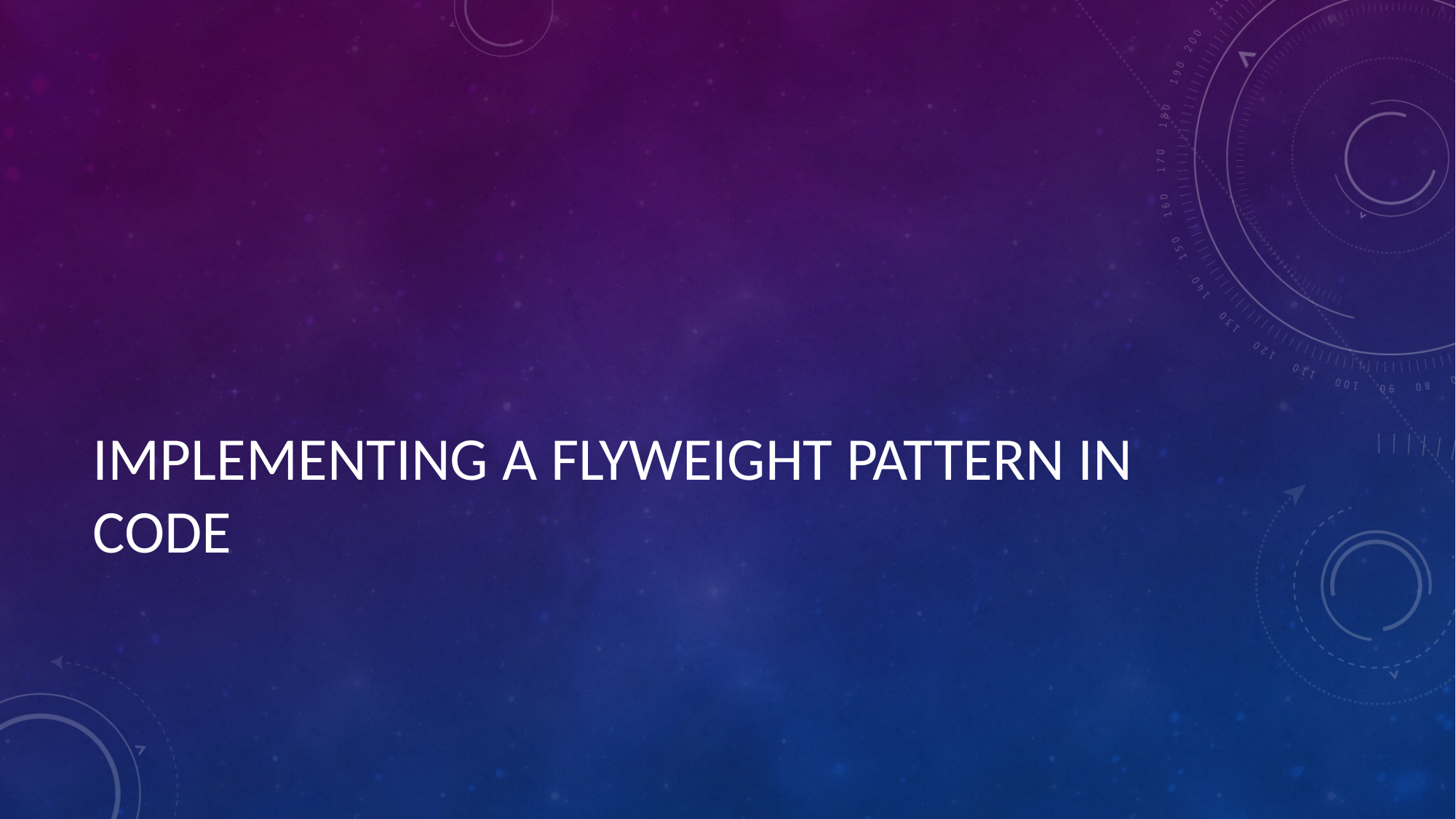

# Implementing a Flyweight Pattern in Code